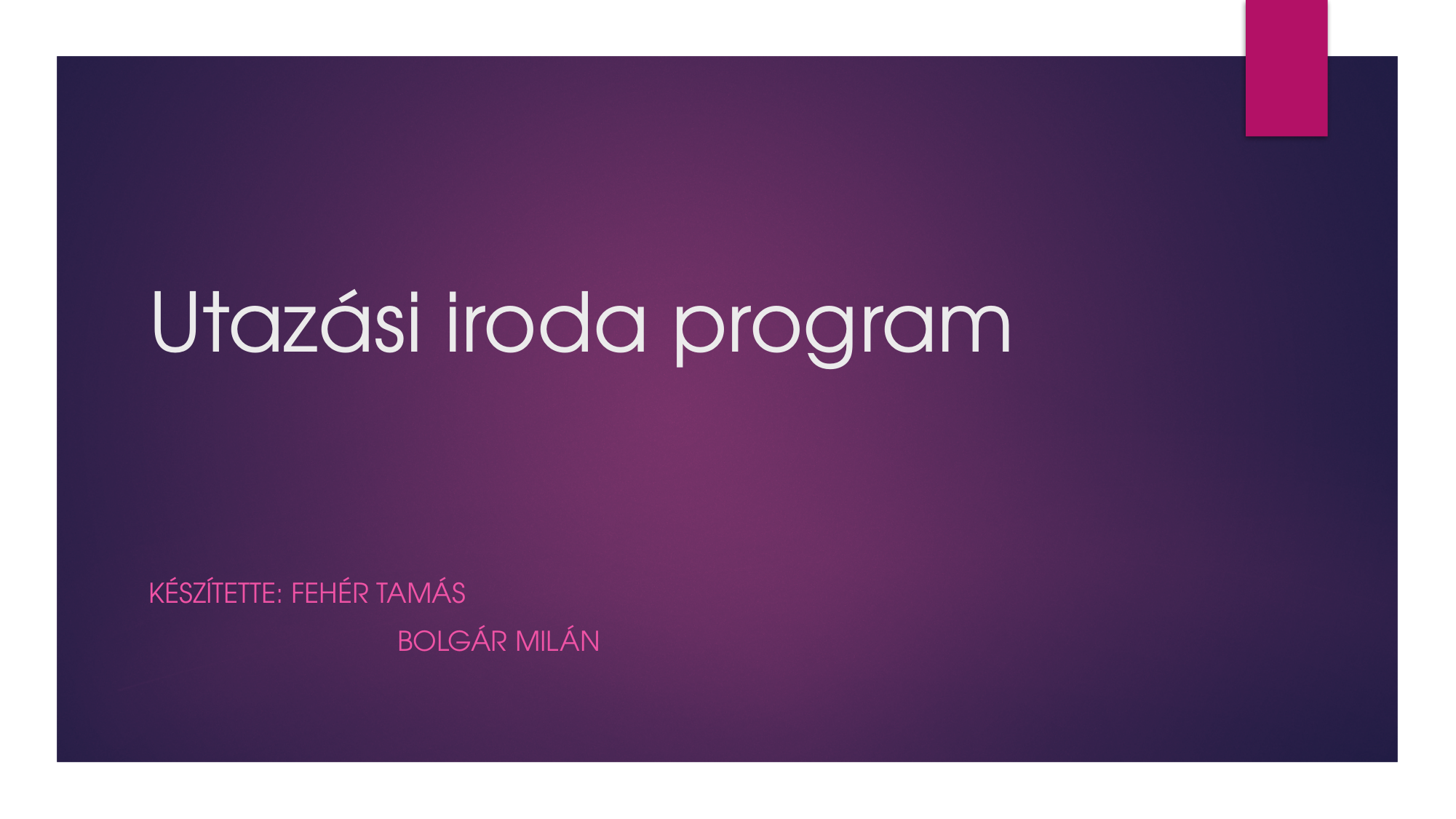

# Utazási iroda program
Készítette: fehér tamás
		    bolgár milán